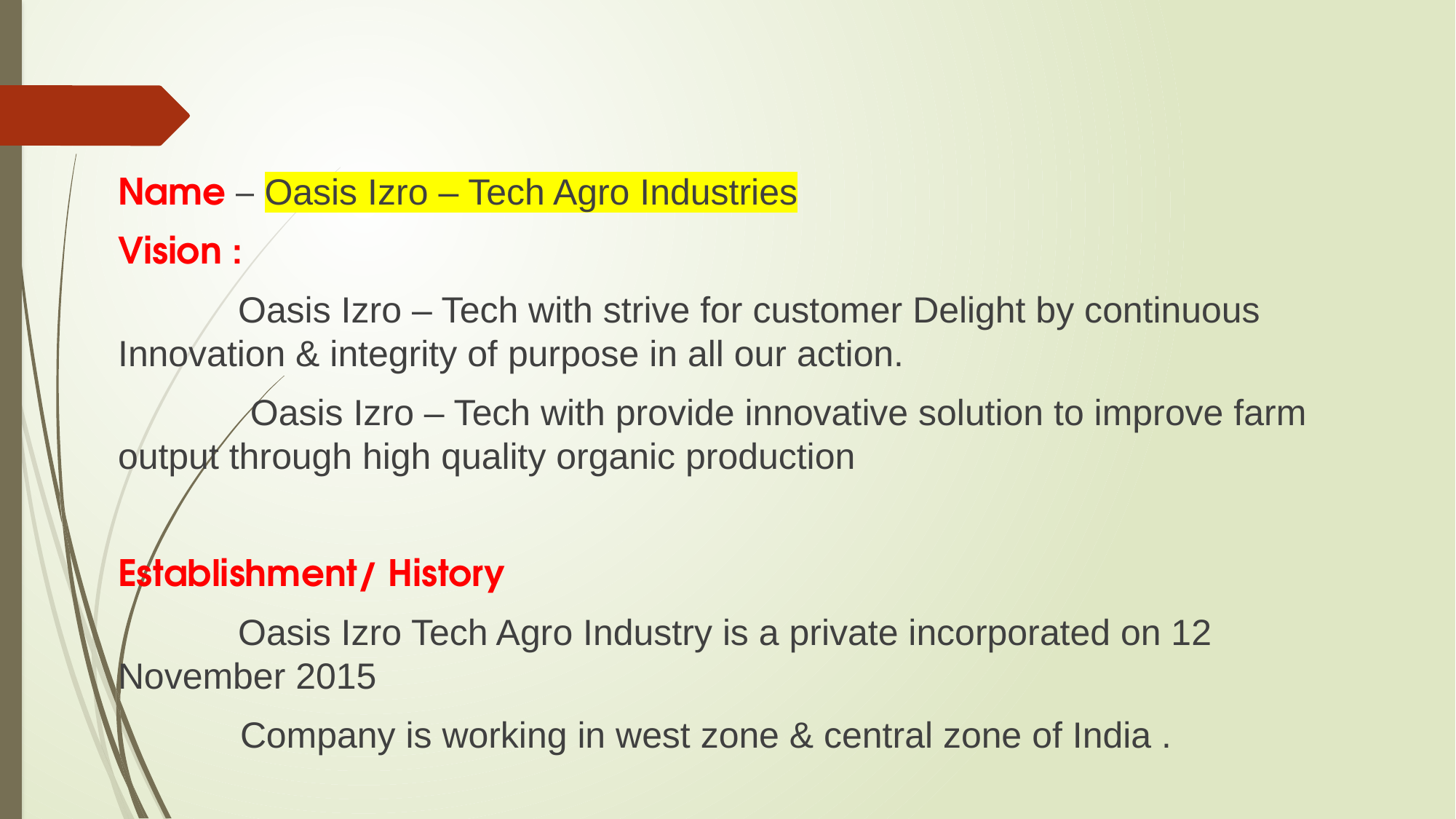

#
Name – Oasis Izro – Tech Agro Industries
Vision :
            Oasis Izro – Tech with strive for customer Delight by continuous Innovation & integrity of purpose in all our action.
             Oasis Izro – Tech with provide innovative solution to improve farm output through high quality organic production

Establishment/ History
            Oasis Izro Tech Agro Industry is a private incorporated on 12 November 2015
            Company is working in west zone & central zone of India .